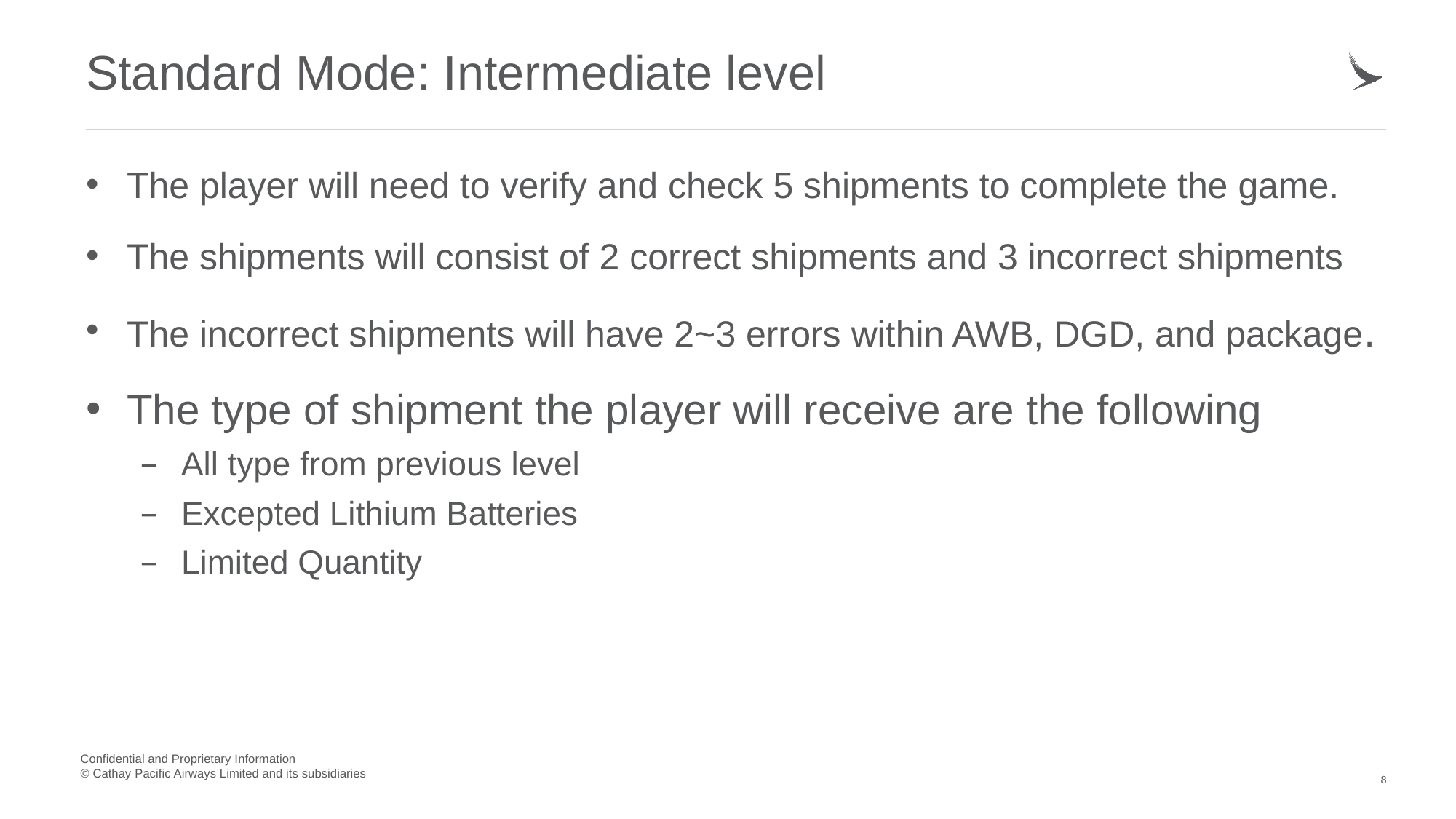

# Standard Mode: Intermediate level
The player will need to verify and check 5 shipments to complete the game.
The shipments will consist of 2 correct shipments and 3 incorrect shipments
The incorrect shipments will have 2~3 errors within AWB, DGD, and package.
The type of shipment the player will receive are the following
All type from previous level
Excepted Lithium Batteries
Limited Quantity

8